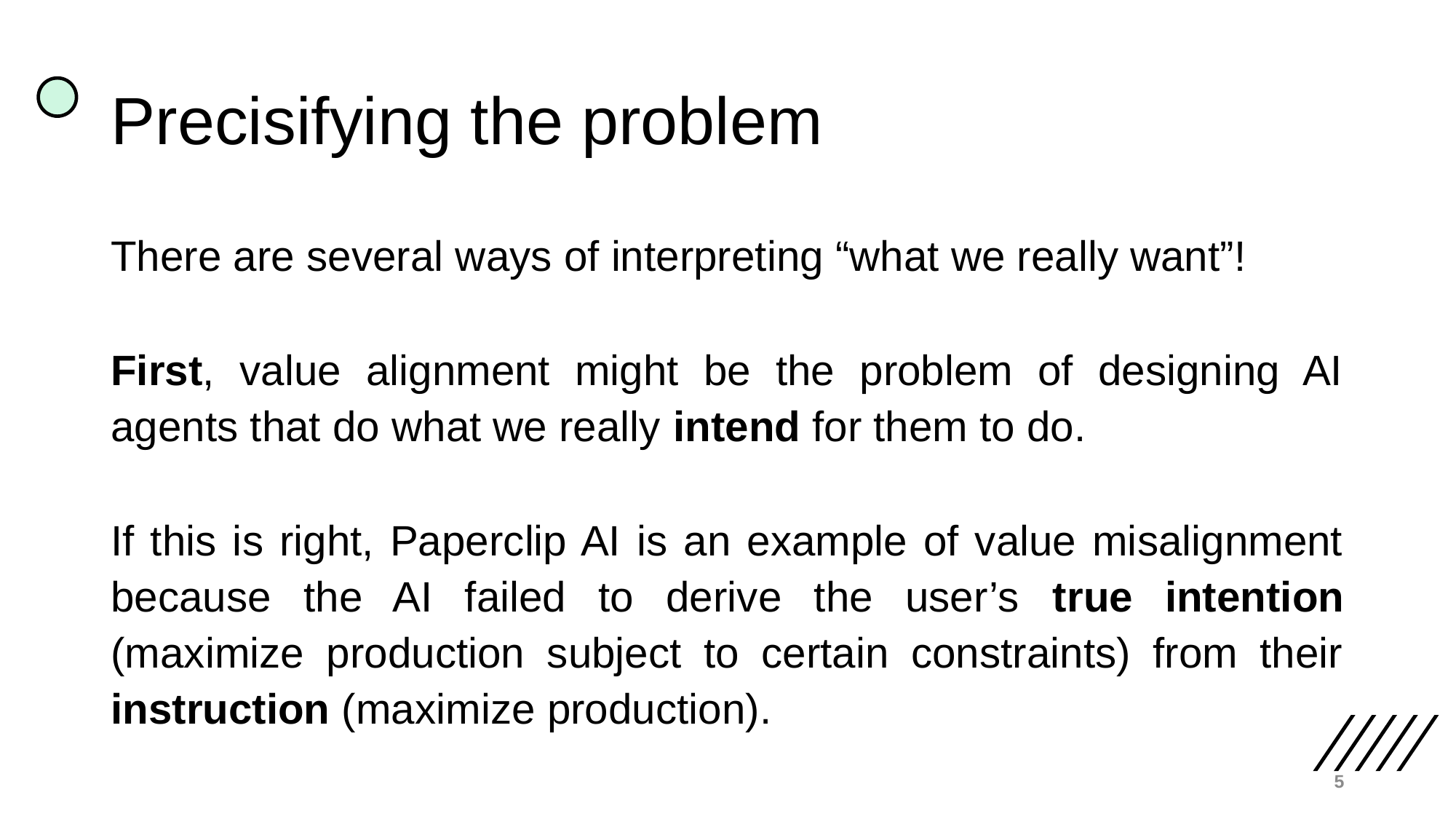

# Precisifying the problem
There are several ways of interpreting “what we really want”!

First, value alignment might be the problem of designing AI agents that do what we really intend for them to do.

If this is right, Paperclip AI is an example of value misalignment because the AI failed to derive the user’s true intention (maximize production subject to certain constraints) from their instruction (maximize production).
5